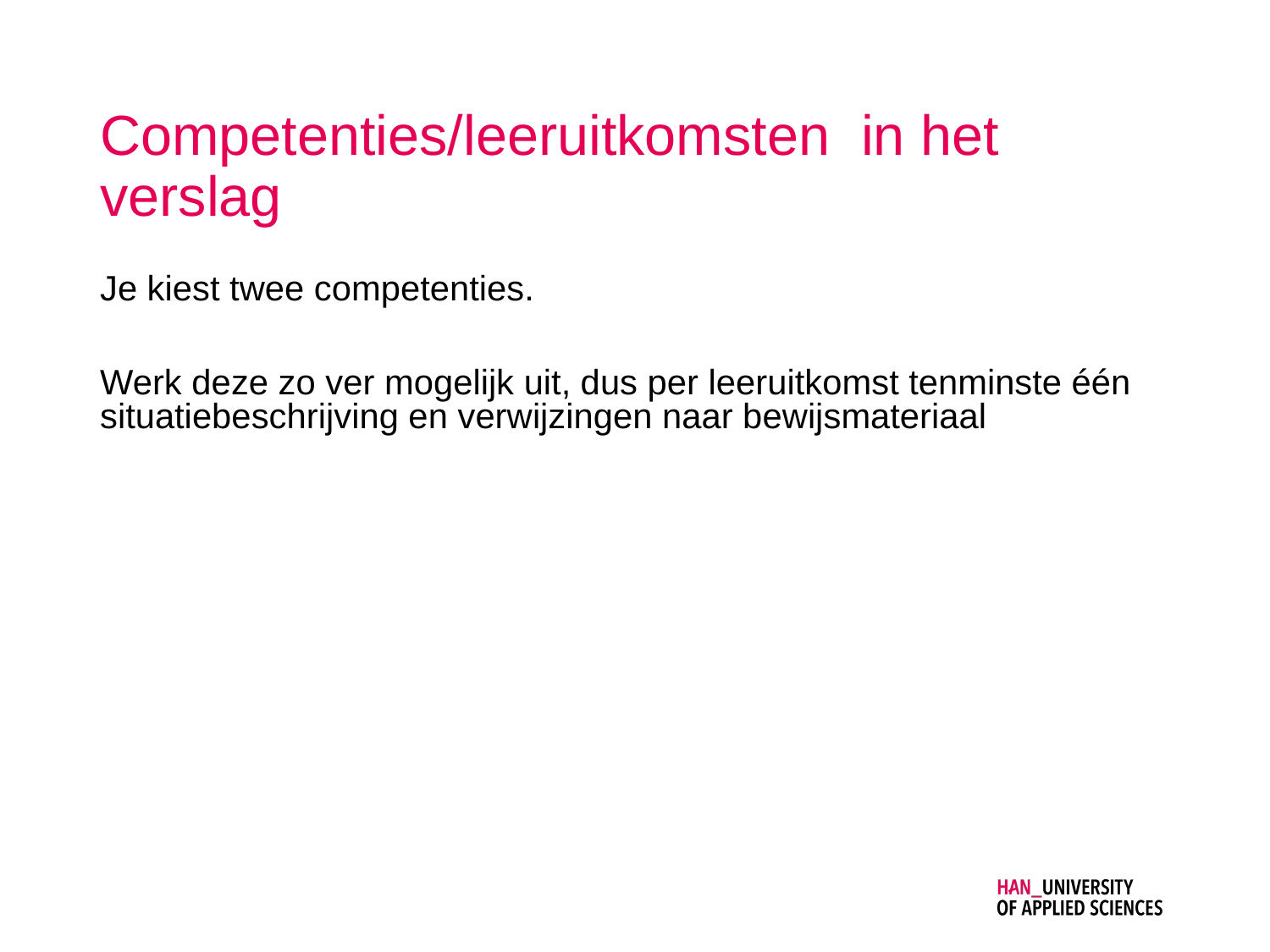

# Competenties/leeruitkomsten  in het verslag
Je kiest twee competenties.

Werk deze zo ver mogelijk uit, dus per leeruitkomst tenminste één situatiebeschrijving en verwijzingen naar bewijsmateriaal